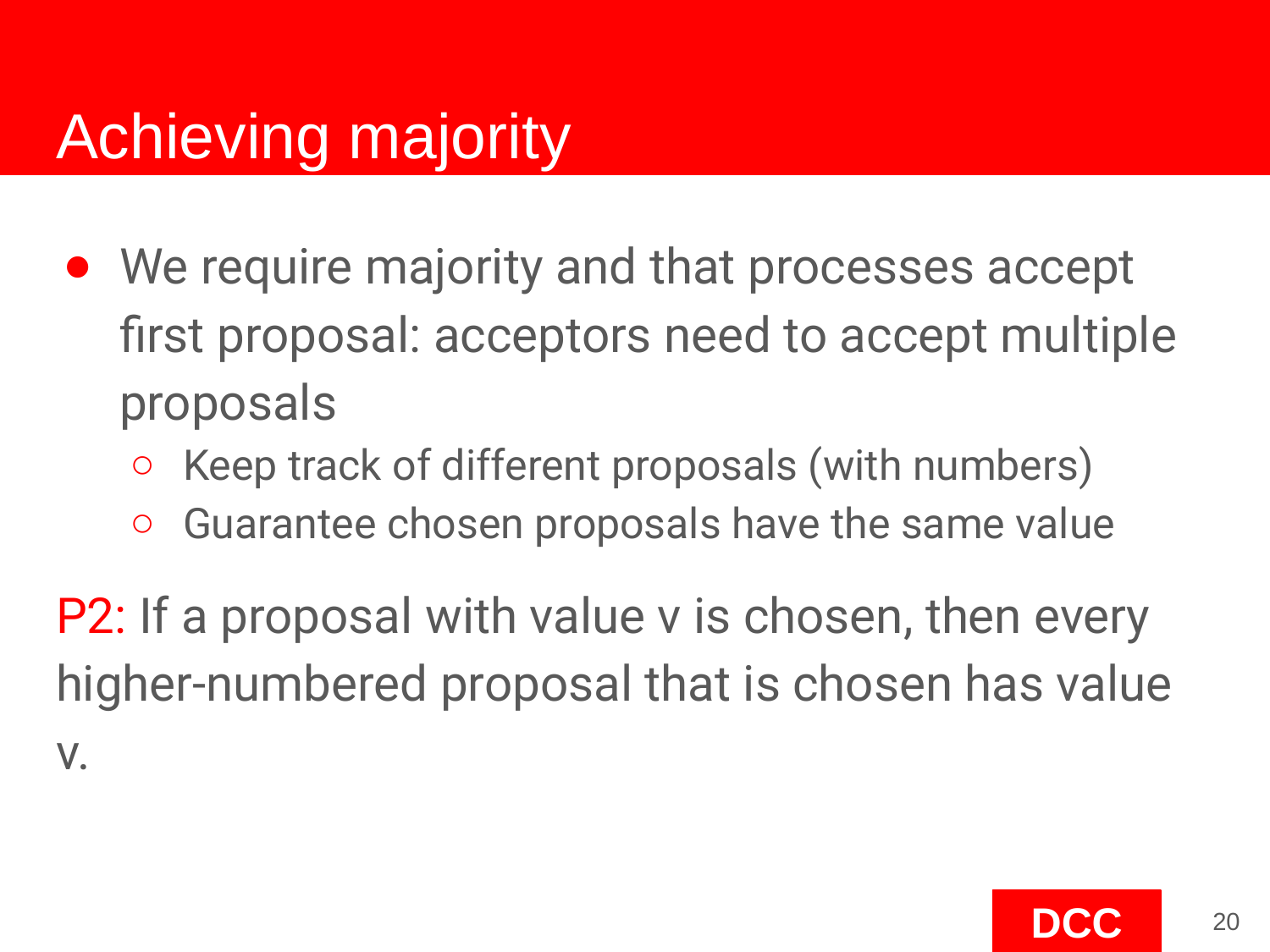

# Achieving majority
We require majority and that processes accept first proposal: acceptors need to accept multiple proposals
Keep track of different proposals (with numbers)
Guarantee chosen proposals have the same value
P2: If a proposal with value v is chosen, then every higher-numbered proposal that is chosen has value v.
20